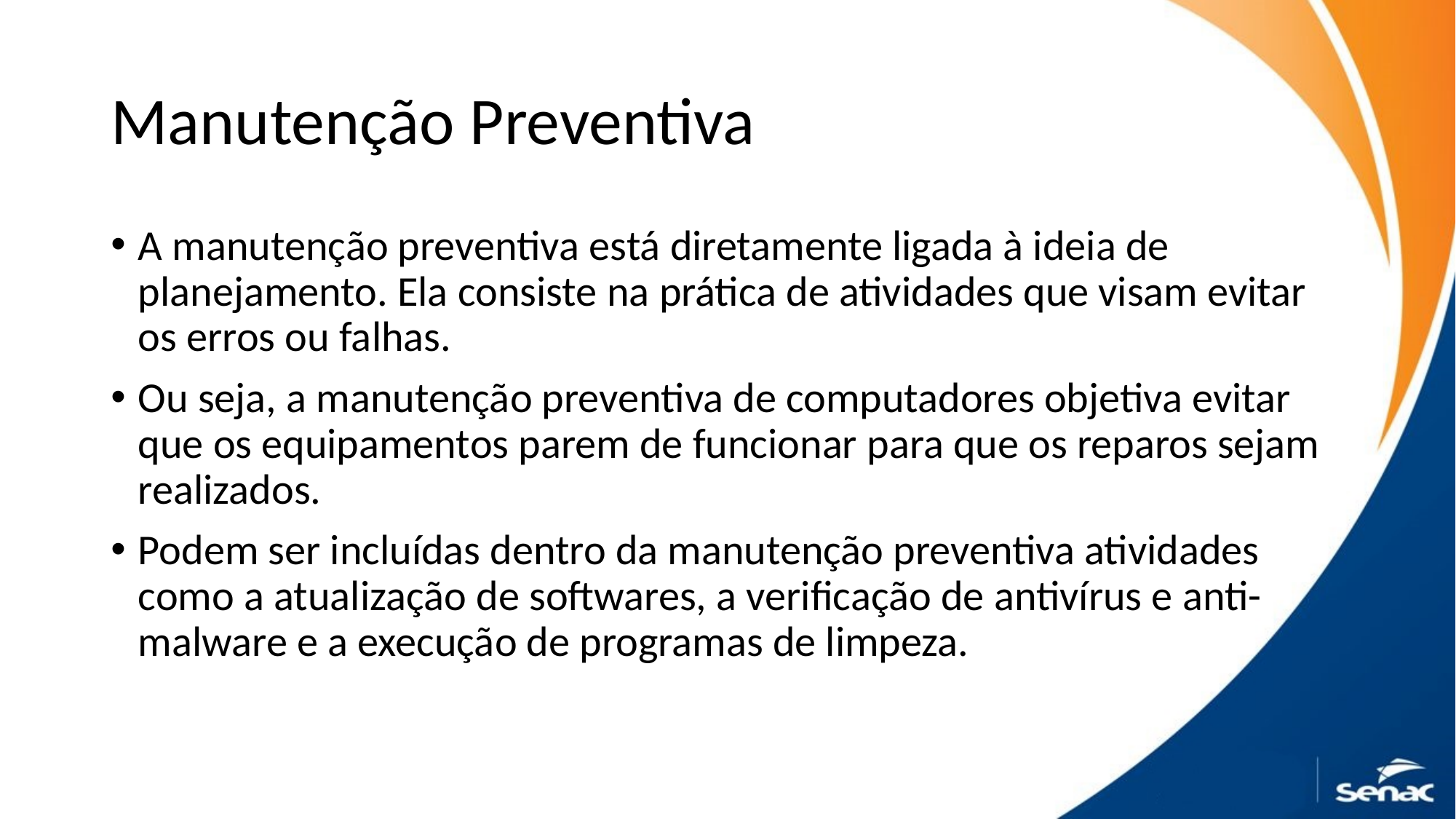

# Manutenção Preventiva
A manutenção preventiva está diretamente ligada à ideia de planejamento. Ela consiste na prática de atividades que visam evitar os erros ou falhas.
Ou seja, a manutenção preventiva de computadores objetiva evitar que os equipamentos parem de funcionar para que os reparos sejam realizados.
Podem ser incluídas dentro da manutenção preventiva atividades como a atualização de softwares, a verificação de antivírus e anti-malware e a execução de programas de limpeza.